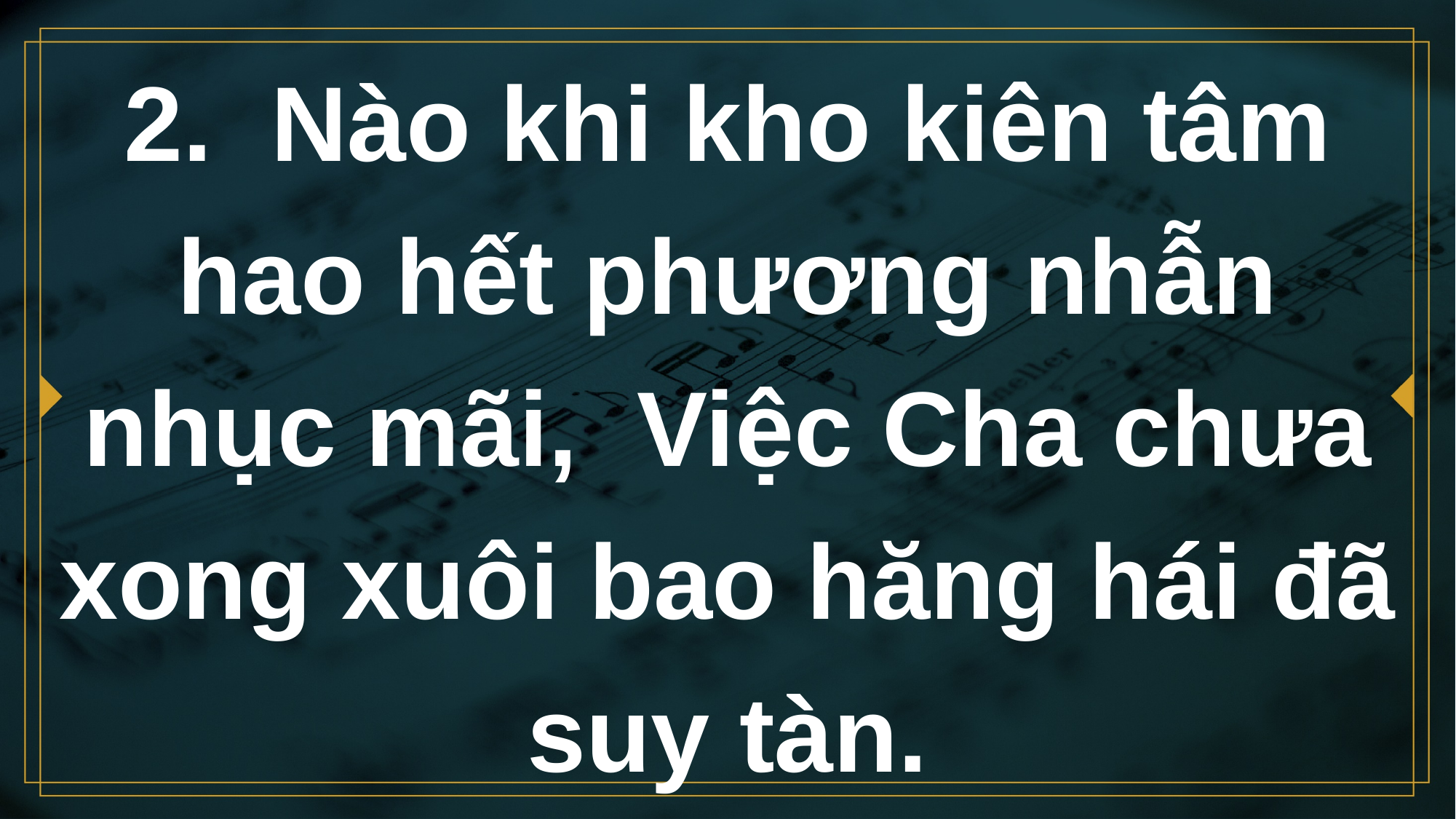

# 2.  Nào khi kho kiên tâm hao hết phương nhẫn nhục mãi,  Việc Cha chưa xong xuôi bao hăng hái đã suy tàn.